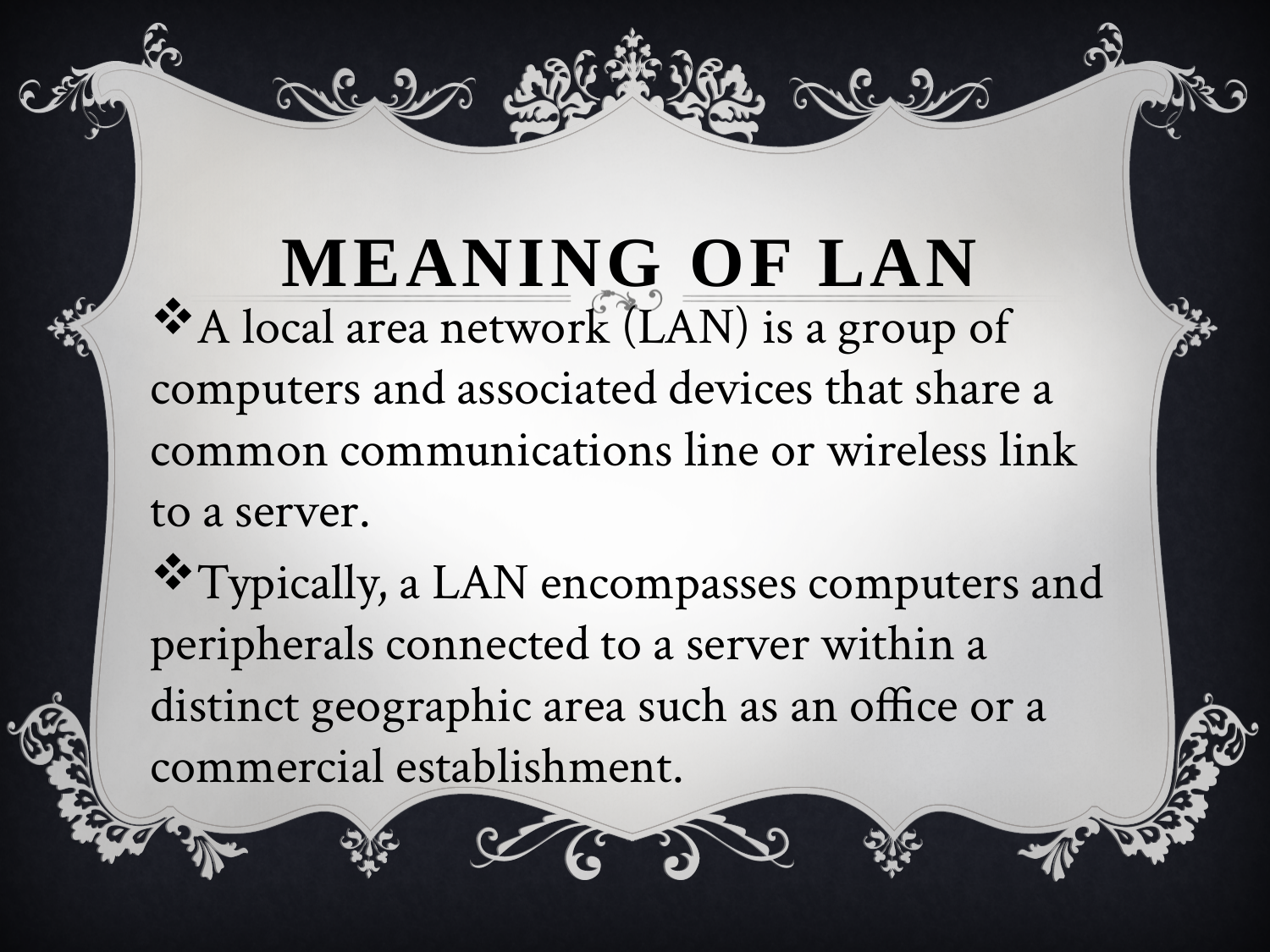

# Meaning of lan
A local area network (LAN) is a group of computers and associated devices that share a common communications line or wireless link to a server.
Typically, a LAN encompasses computers and peripherals connected to a server within a distinct geographic area such as an office or a commercial establishment.